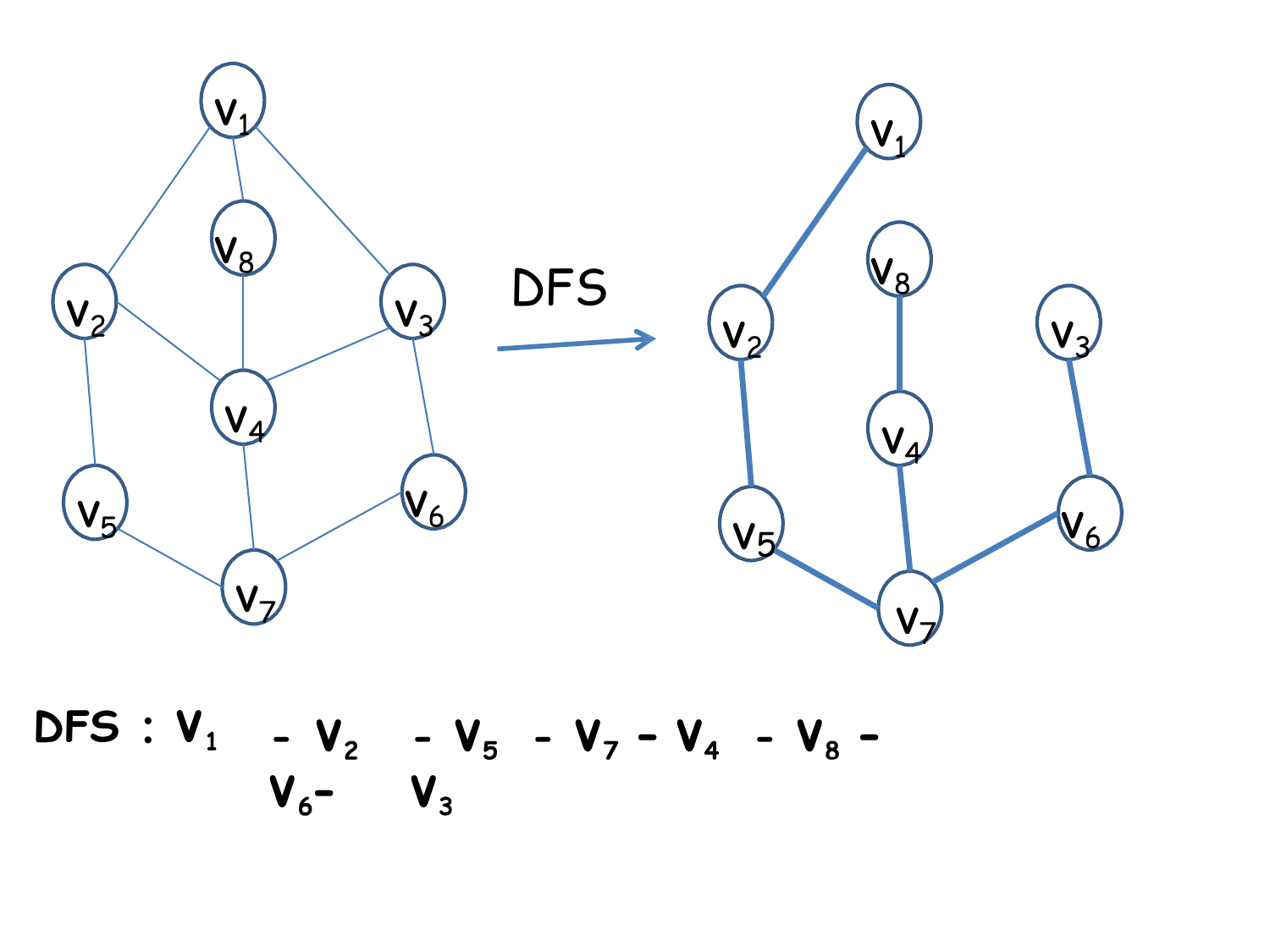

v1

v1

v8

v8
DFS

v2
v3

v2
v3

v4

v4

v6

v5

v6

v

5

v7

v7

-	V2	-	V5	-	V7	–	V4	-	V8	–	V6	–	V3
DFS	:	V1